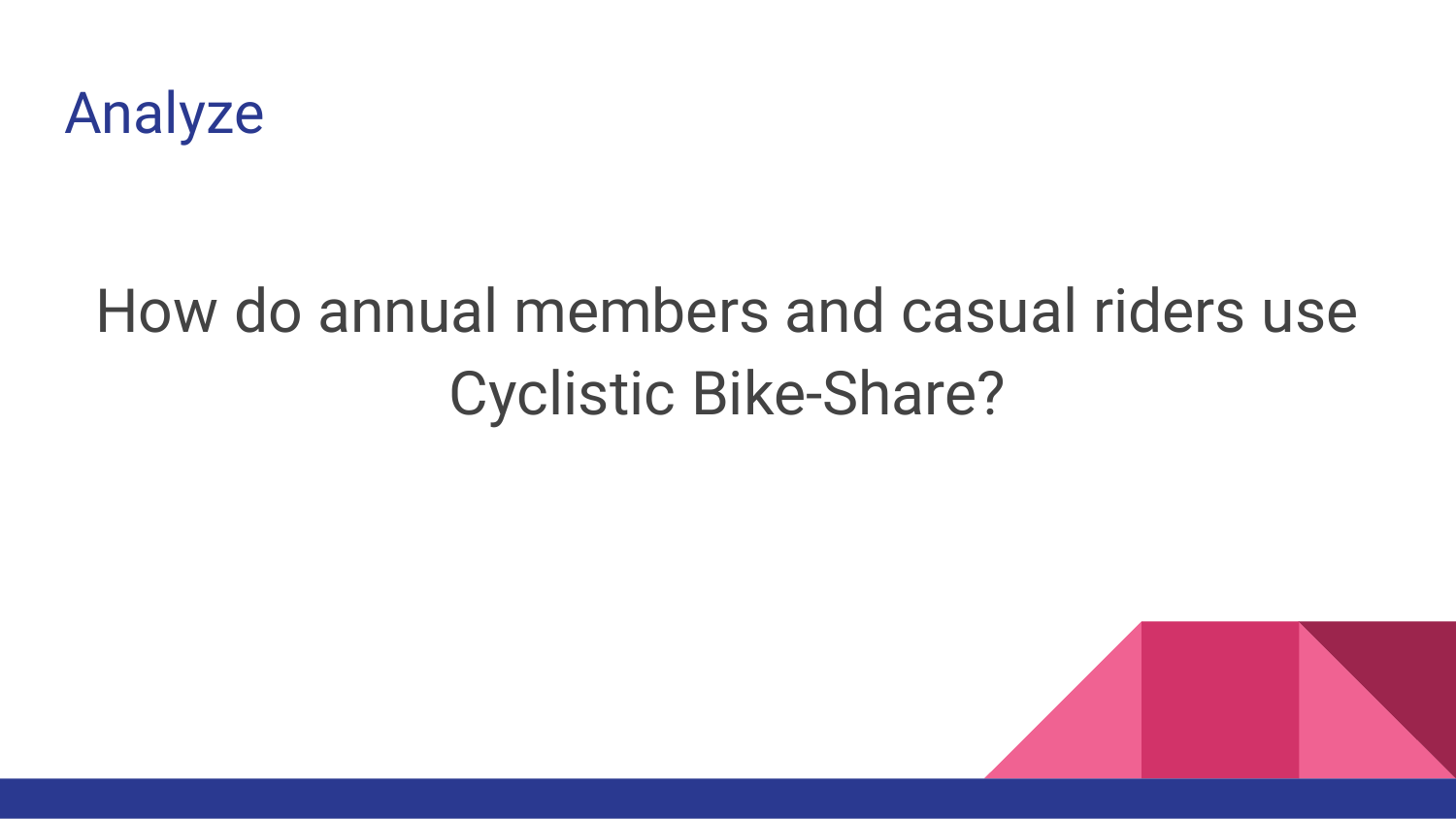

# Analyze

How do annual members and casual riders use Cyclistic Bike-Share?